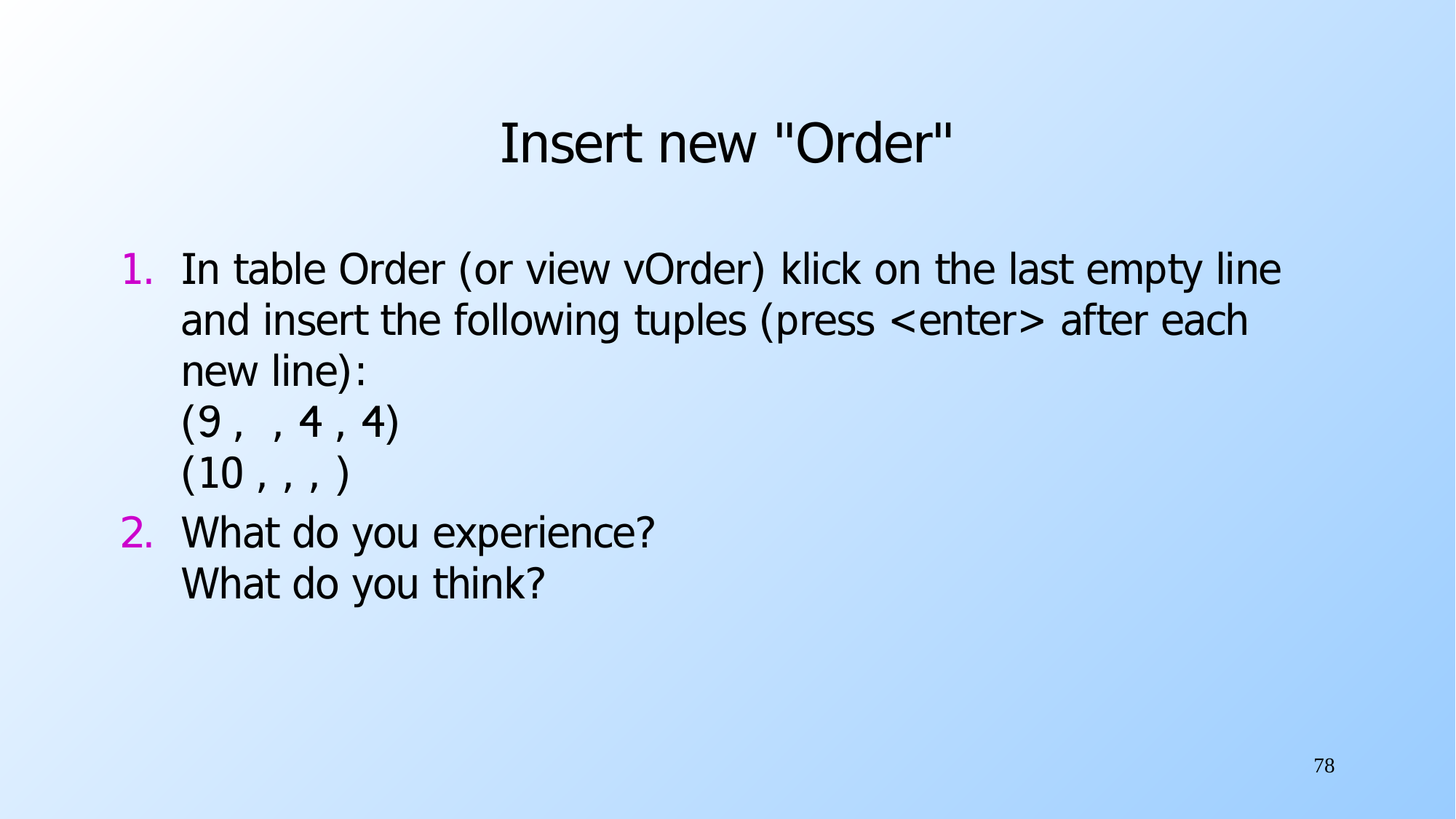

# Insert new "Order"
In table Order (or view vOrder) klick on the last empty line and insert the following tuples (press <enter> after each new line):
(9 ,  , 4 , 4)
(10 , , , )
What do you experience?
What do you think?
78